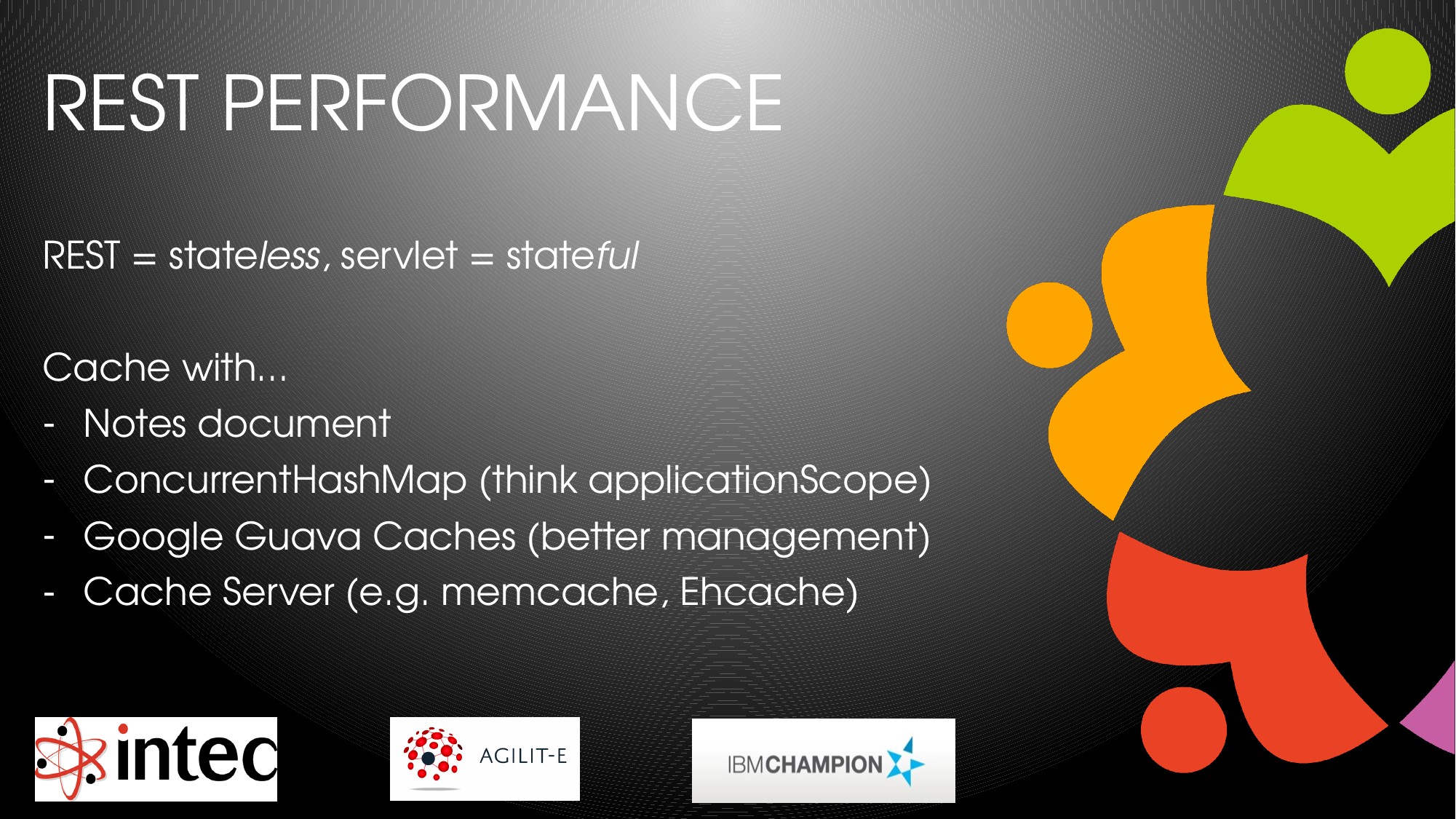

# REST PERFORMANCE
REST = stateless, servlet = stateful

Cache with…
Notes document
ConcurrentHashMap (think applicationScope)
Google Guava Caches (better management)
Cache Server (e.g. memcache, Ehcache)